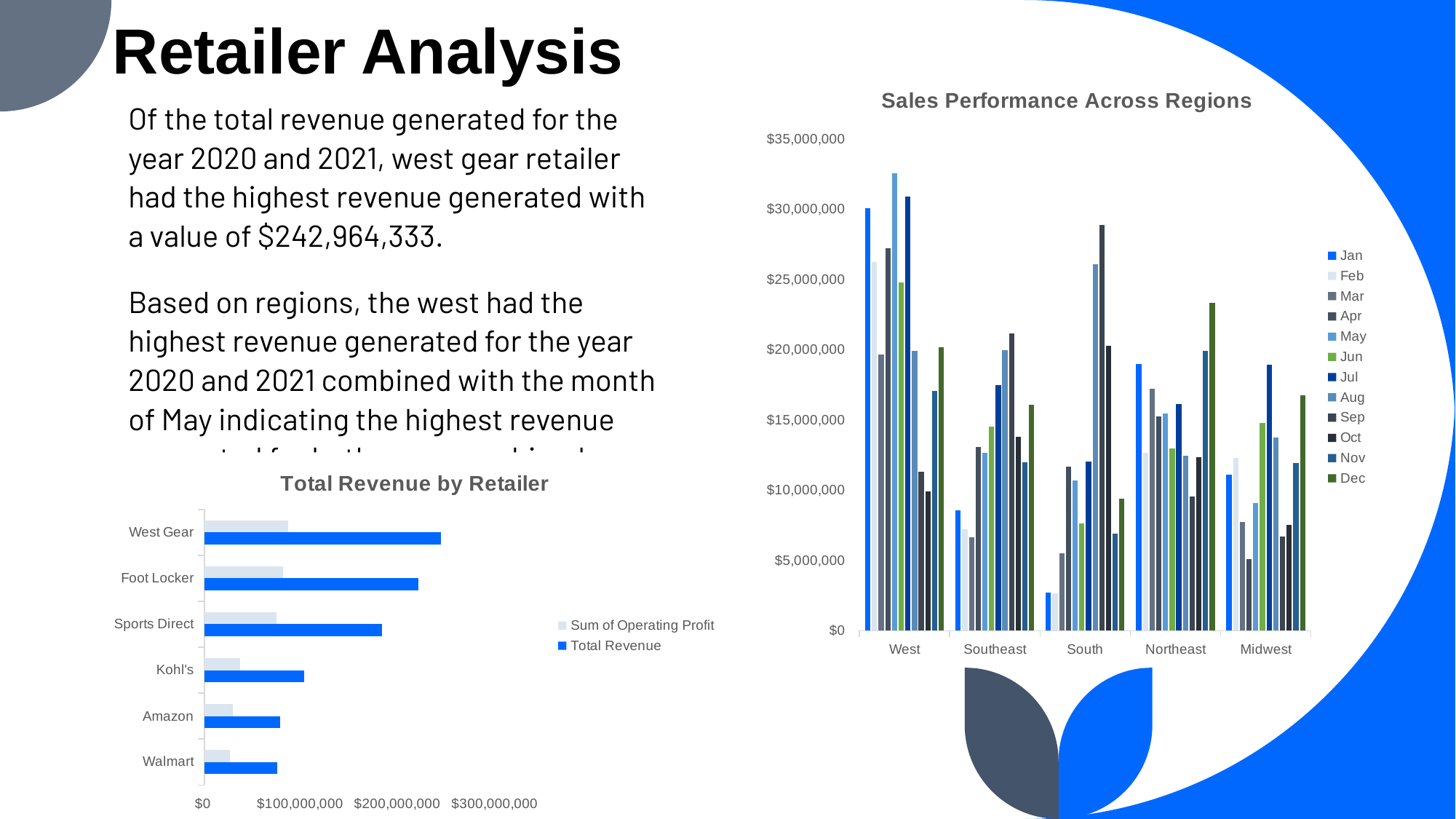

# Retailer Analysis

### Chart: Sales Performance Across Regions

| Category | Jan | Feb | Mar | Apr | May | Jun | Jul | Aug | Sep | Oct | Nov | Dec |
|---|---|---|---|---|---|---|---|---|---|---|---|---|
| West | 30083663.0 | 26261999.0 | 19655850.0 | 27226173.0 | 32570557.0 | 24806713.0 | 30913126.0 | 19928254.0 | 11306052.0 | 9900209.0 | 17095496.0 | 20195090.0 |
| Southeast | 8573708.0 | 7204072.0 | 6654200.0 | 13072425.0 | 12662209.0 | 14528856.0 | 17462901.0 | 19965355.0 | 21153942.0 | 13815298.0 | 11980311.0 | 16097959.0 |
| South | 2729165.0 | 2671687.0 | 5521503.0 | 11698656.0 | 10697406.0 | 7641882.0 | 12038428.0 | 26102960.0 | 28920946.0 | 20301856.0 | 6927056.0 | 9411636.000000002 |
| Northeast | 18968519.0 | 12639582.0 | 17219965.0 | 15249847.0 | 15484034.0 | 12978372.0 | 16138238.0 | 12437467.0 | 9571690.0 | 12356871.0 | 19908984.0 | 23370498.0 |
| Midwest | 11124087.0 | 12322813.0 | 7757591.0 | 5092869.0 | 9093489.0 | 14791549.0 | 18928001.0 | 13732165.0 | 6708829.0 | 7536799.0 | 11945493.0 | 16766774.0 |
Of the total revenue generated for the year 2020 and 2021, west gear retailer had the highest revenue generated with a value of $242,964,333.
Based on regions, the west had the highest revenue generated for the year 2020 and 2021 combined with the month of May indicating the highest revenue generated for both years combined.

### Chart: Total Revenue by Retailer

| Category | Total Revenue | Sum of Operating Profit |
|---|---|---|
| Walmart | 74558410.0 | 25782052.60999998 |
| Amazon | 77698912.0 | 28818503.309999976 |
| Kohl's | 102114753.0 | 36811252.58000008 |
| Sports Direct | 182470997.0 | 74332954.95999987 |
| Foot Locker | 220094720.0 | 80722124.81000008 |
| West Gear | 242964333.0 | 85667873.1800001 |